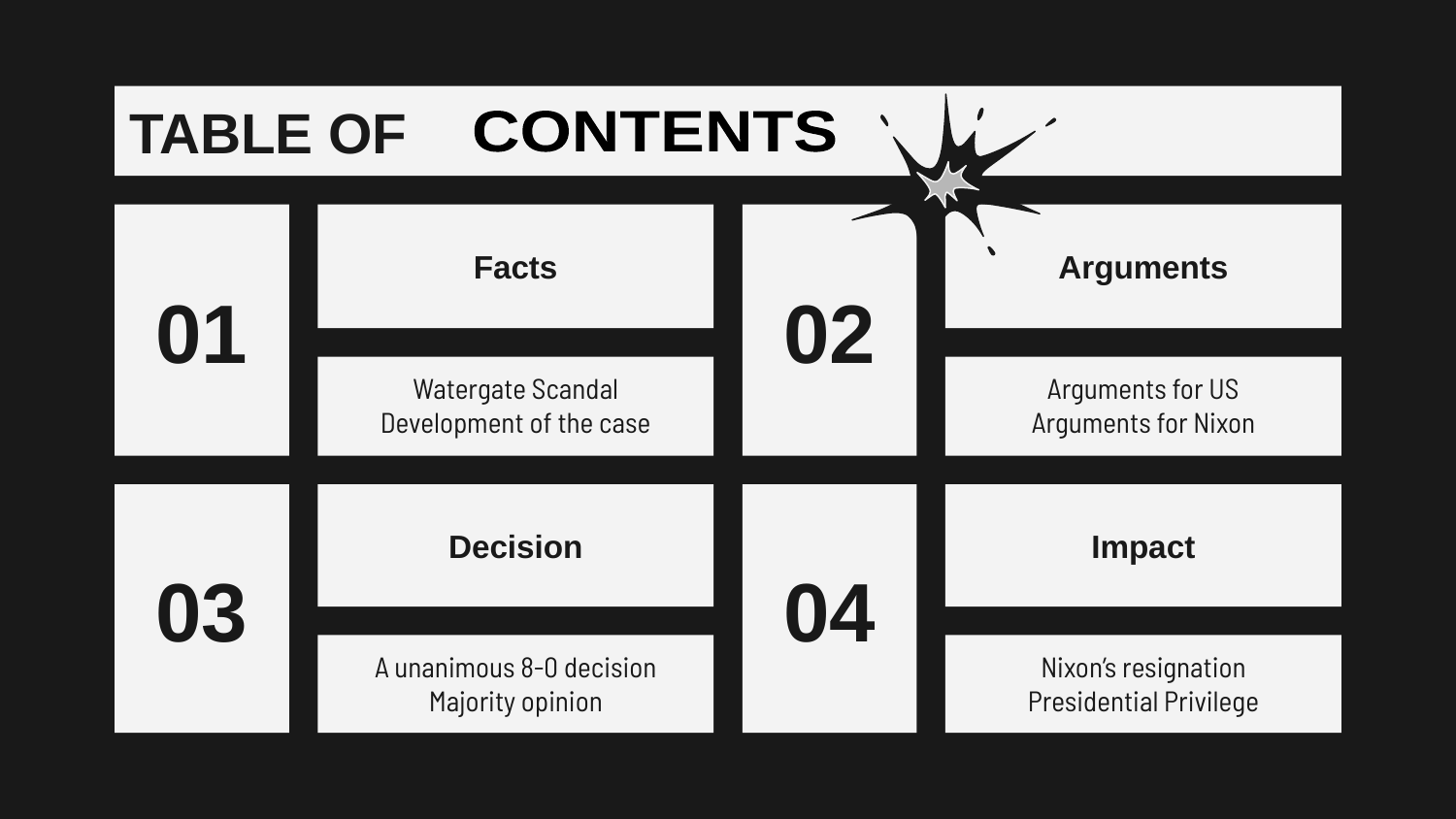

TABLE OF

CONTENTS
01
# Facts
02
Arguments
Watergate Scandal
Development of the case
Arguments for US
Arguments for Nixon
03
Decision
04
Impact
A unanimous 8-0 decision
Majority opinion
Nixon’s resignation
Presidential Privilege